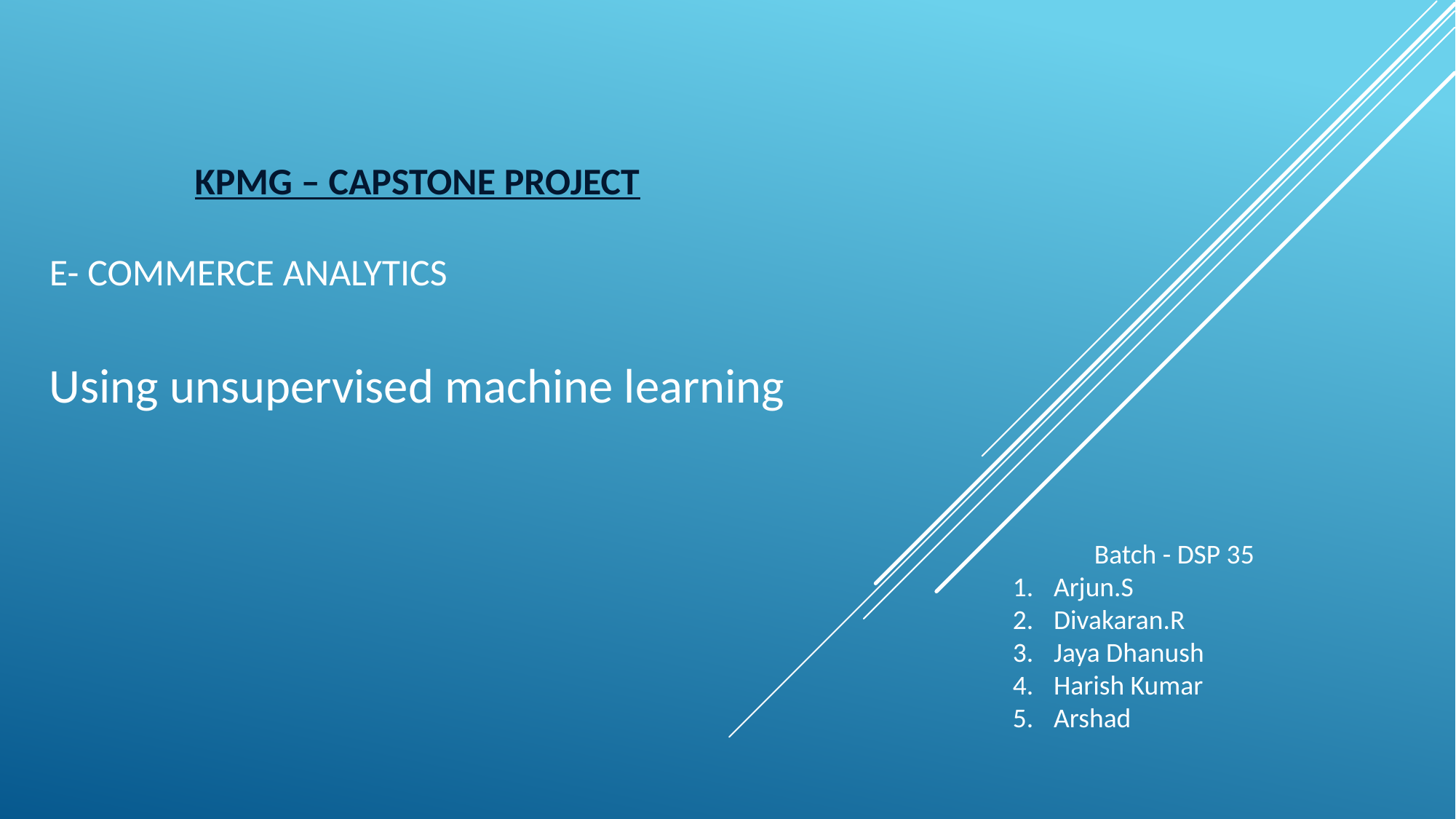

# KPMG – CAPSTONE PROJECT E- Commerce analytics
Using unsupervised machine learning
            Batch - DSP 35
Arjun.S
Divakaran.R
Jaya Dhanush
Harish Kumar
Arshad